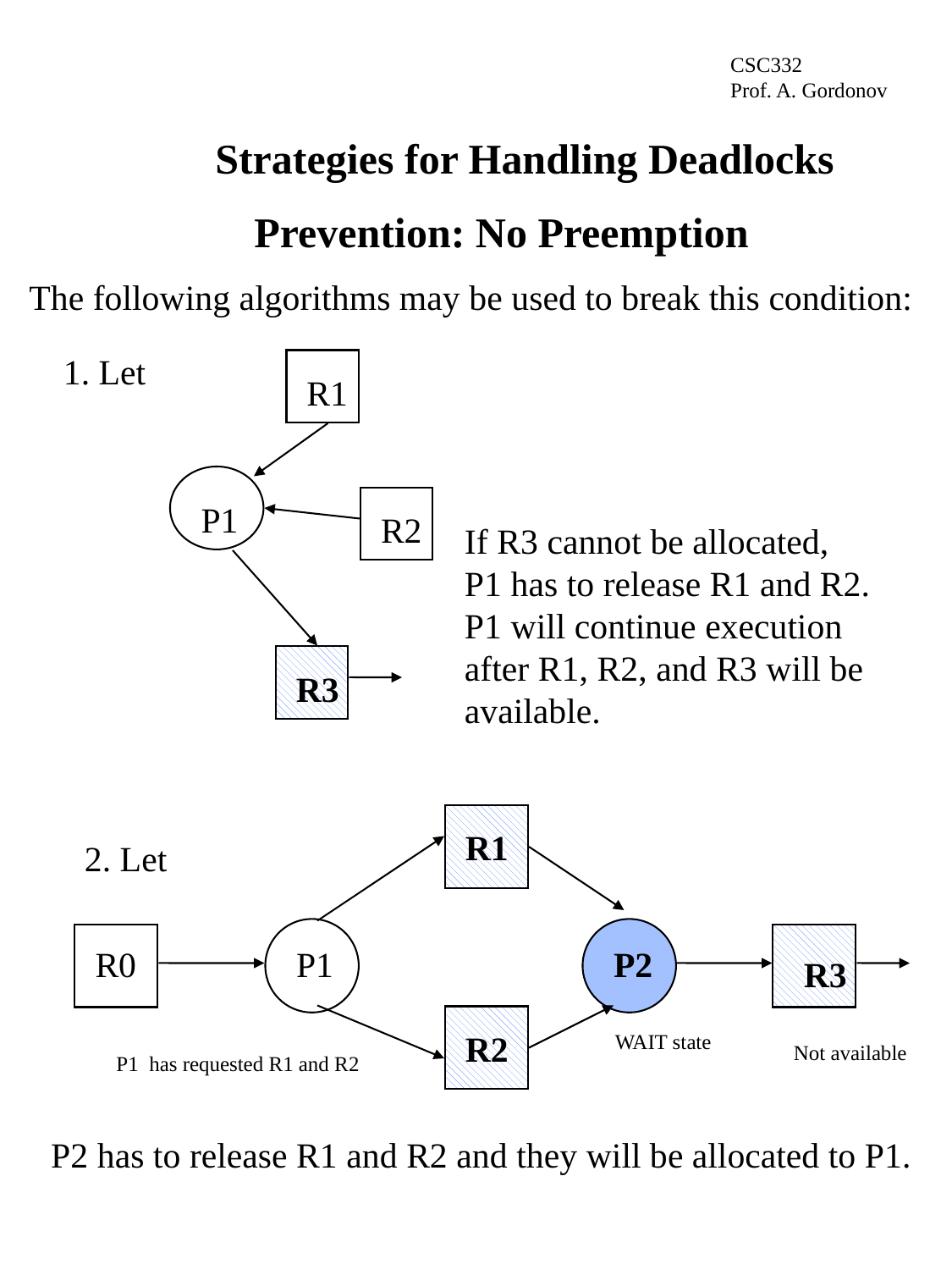

CSC332
Prof. A. Gordonov
Strategies for Handling Deadlocks
Prevention: No Preemption
The following algorithms may be used to break this condition:
1. Let

R1

P1
R2

If R3 cannot be allocated,
P1 has to release R1 and R2.
P1 will continue execution
after R1, R2, and R3 will be
available.

R3

R1
2. Let

R0
P1
P2
R3

R2
WAIT state
Not available
P1  has requested R1 and R2
P2 has to release R1 and R2 and they will be allocated to P1.